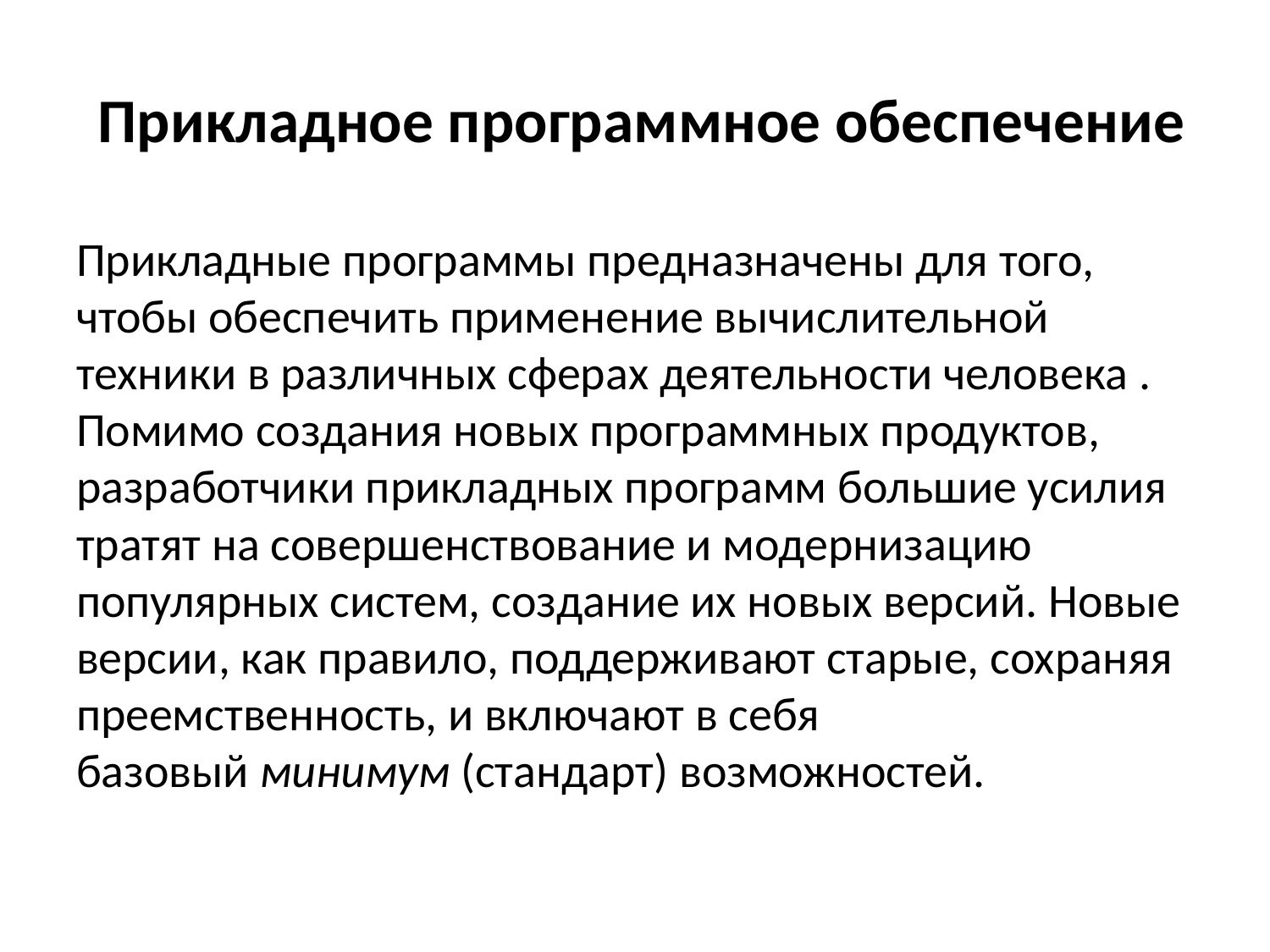

# Прикладное программное обеспечение
Прикладные программы предназначены для того, чтобы обеспечить применение вычислительной техники в различных сферах деятельности человека . Помимо создания новых программных продуктов, разработчики прикладных программ большие усилия тратят на совершенствование и модернизацию популярных систем, создание их новых версий. Новые версии, как правило, поддерживают старые, сохраняя преемственность, и включают в себя базовый минимум (стандарт) возможностей.